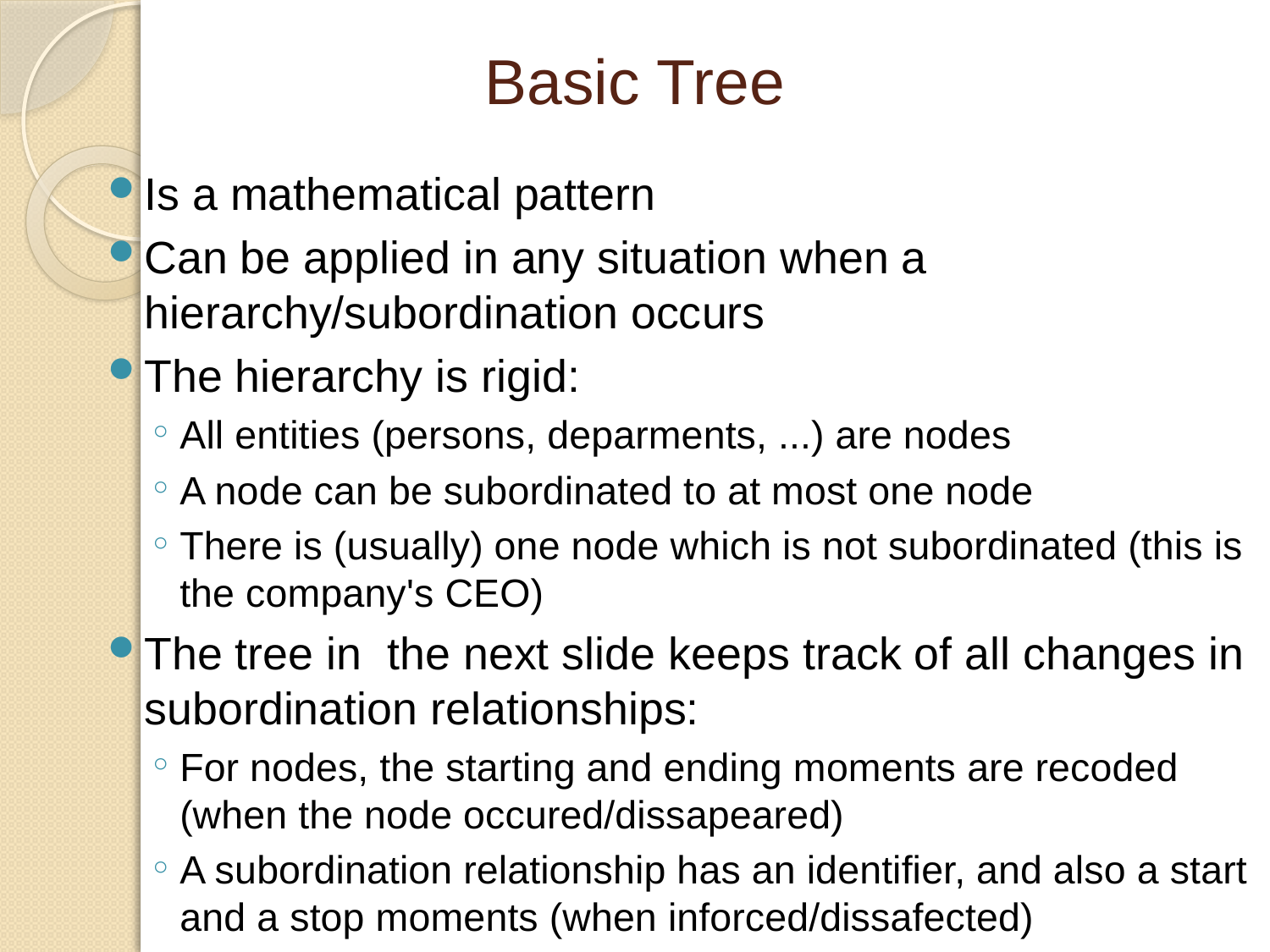

# Basic Tree
Is a mathematical pattern
Can be applied in any situation when a hierarchy/subordination occurs
The hierarchy is rigid:
All entities (persons, deparments, ...) are nodes
A node can be subordinated to at most one node
There is (usually) one node which is not subordinated (this is the company's CEO)
The tree in  the next slide keeps track of all changes in subordination relationships:
For nodes, the starting and ending moments are recoded (when the node occured/dissapeared)
A subordination relationship has an identifier, and also a start and a stop moments (when inforced/dissafected)